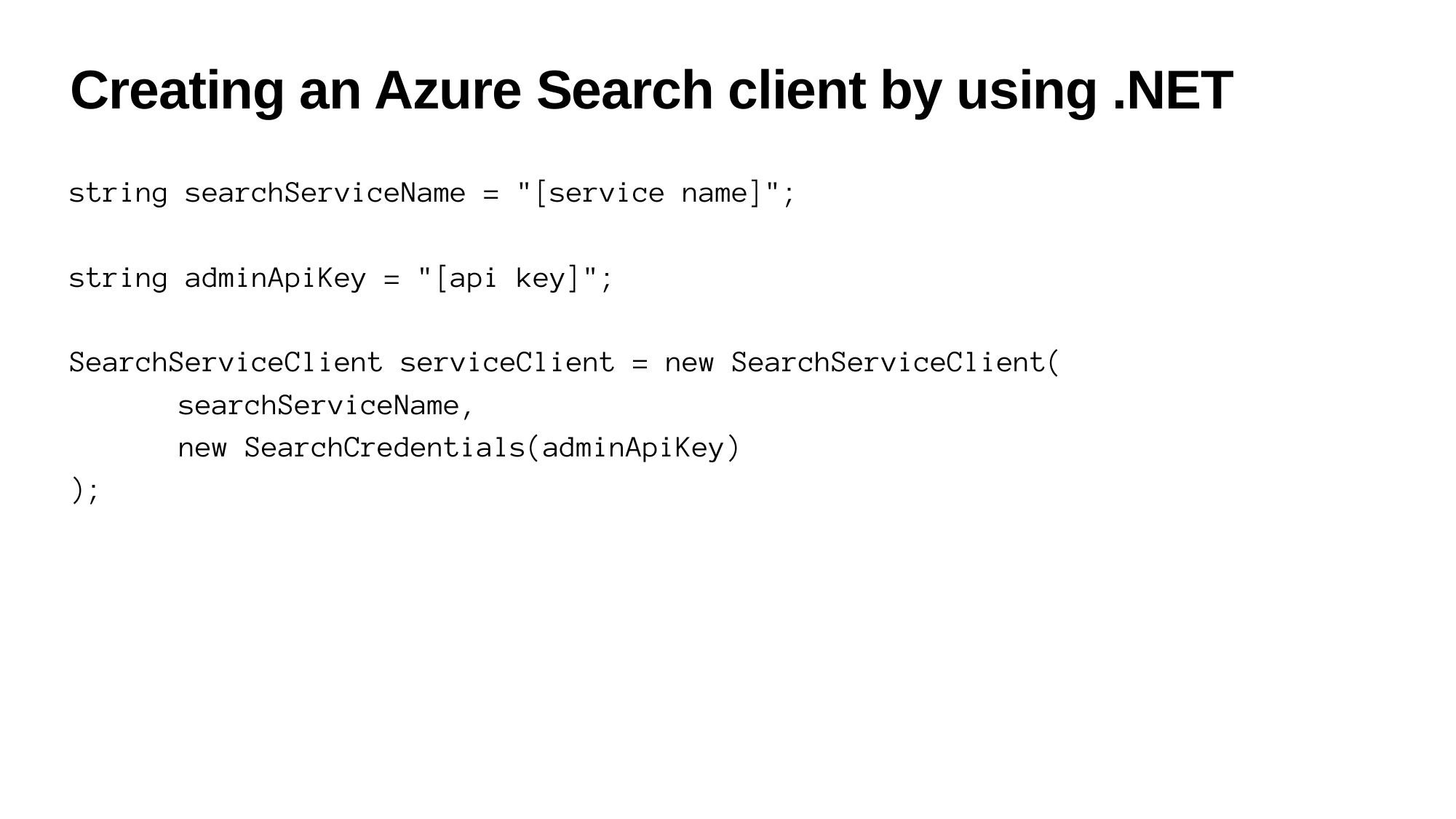

# Creating an Azure Search client by using .NET
string searchServiceName = "[service name]";

string adminApiKey = "[api key]";

SearchServiceClient serviceClient = new SearchServiceClient(
	searchServiceName,
	new SearchCredentials(adminApiKey)
);